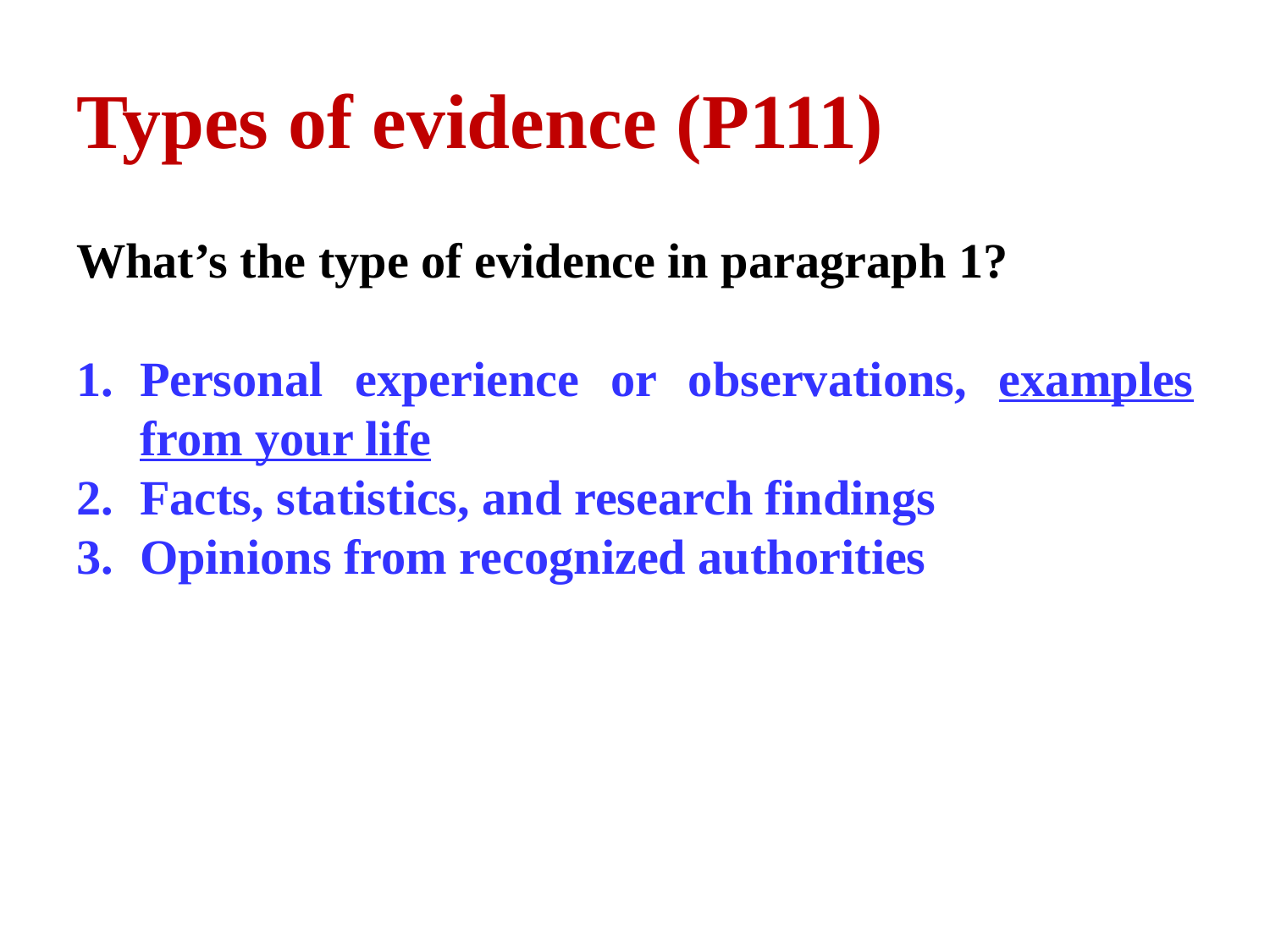

# Types of evidence (P111)
What’s the type of evidence in paragraph 1?

Personal experience or observations, examples from your life
Facts, statistics, and research findings
Opinions from recognized authorities